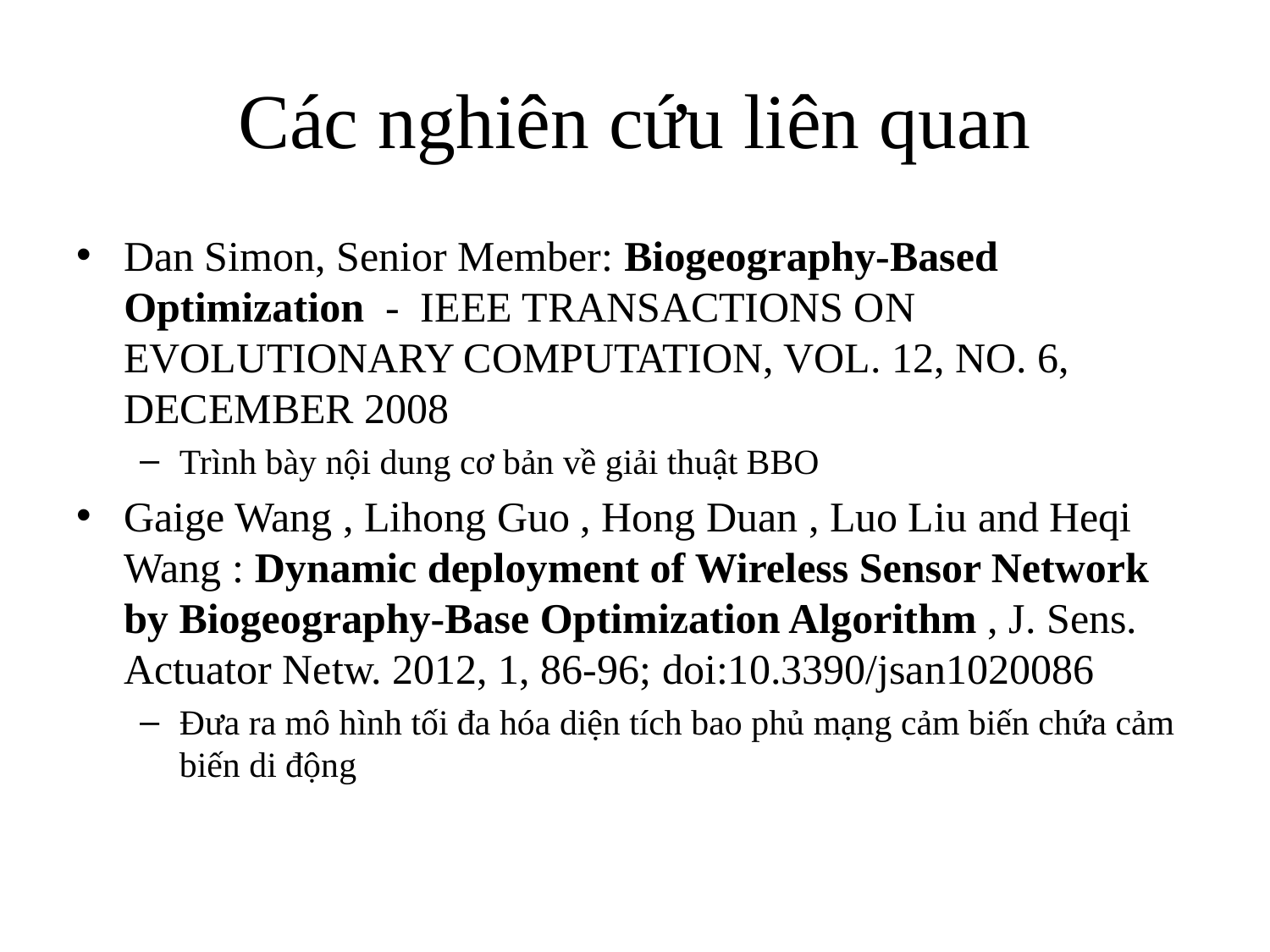

# Các nghiên cứu liên quan
Dan Simon, Senior Member: Biogeography-Based Optimization  -  IEEE TRANSACTIONS ON EVOLUTIONARY COMPUTATION, VOL. 12, NO. 6, DECEMBER 2008
Trình bày nội dung cơ bản về giải thuật BBO
Gaige Wang , Lihong Guo , Hong Duan , Luo Liu and Heqi Wang : Dynamic deployment of Wireless Sensor Network by Biogeography-Base Optimization Algorithm , J. Sens. Actuator Netw. 2012, 1, 86-96; doi:10.3390/jsan1020086
Đưa ra mô hình tối đa hóa diện tích bao phủ mạng cảm biến chứa cảm biến di động